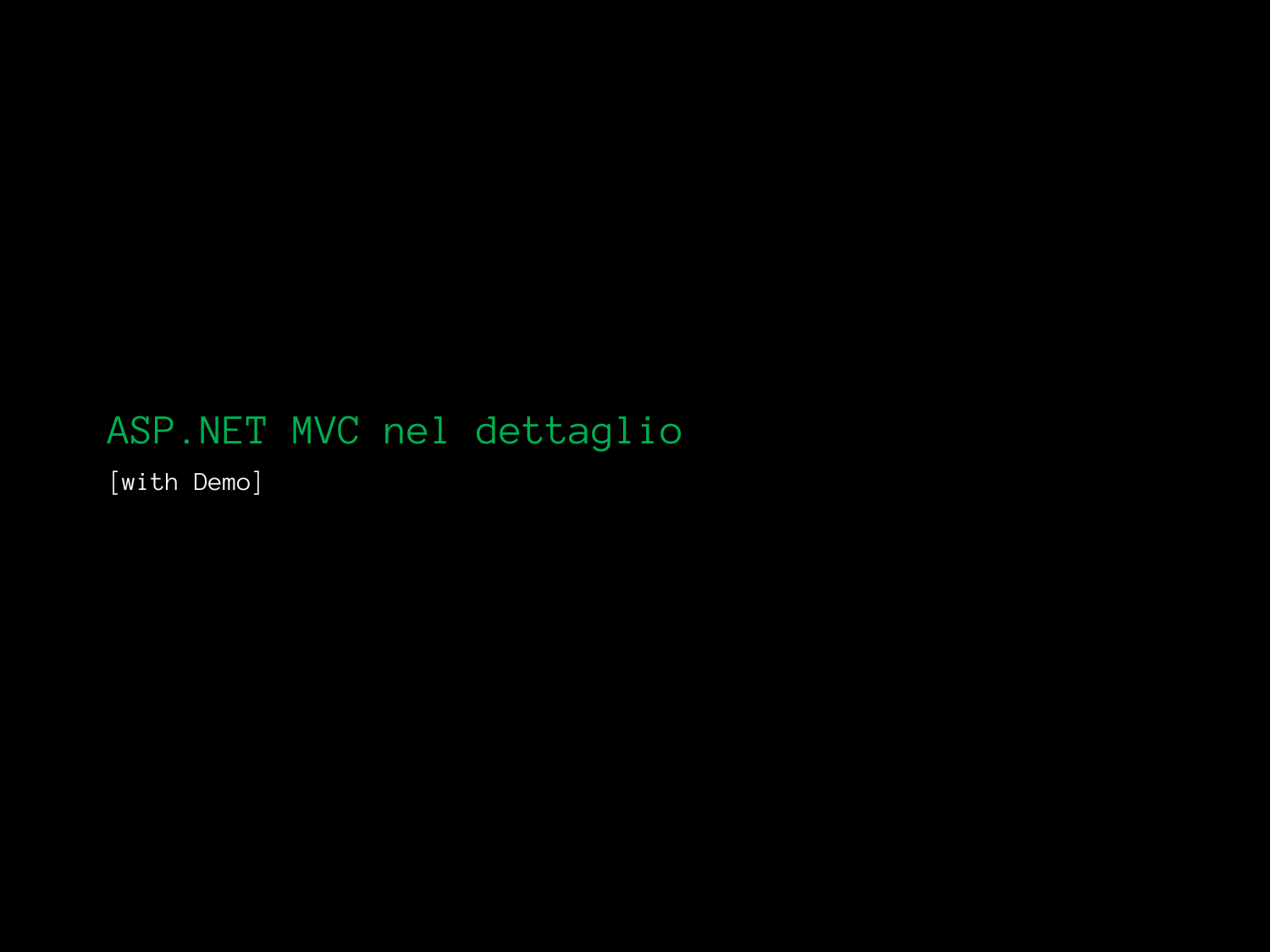

# ASP.NET MVC nel dettaglio
[with Demo]